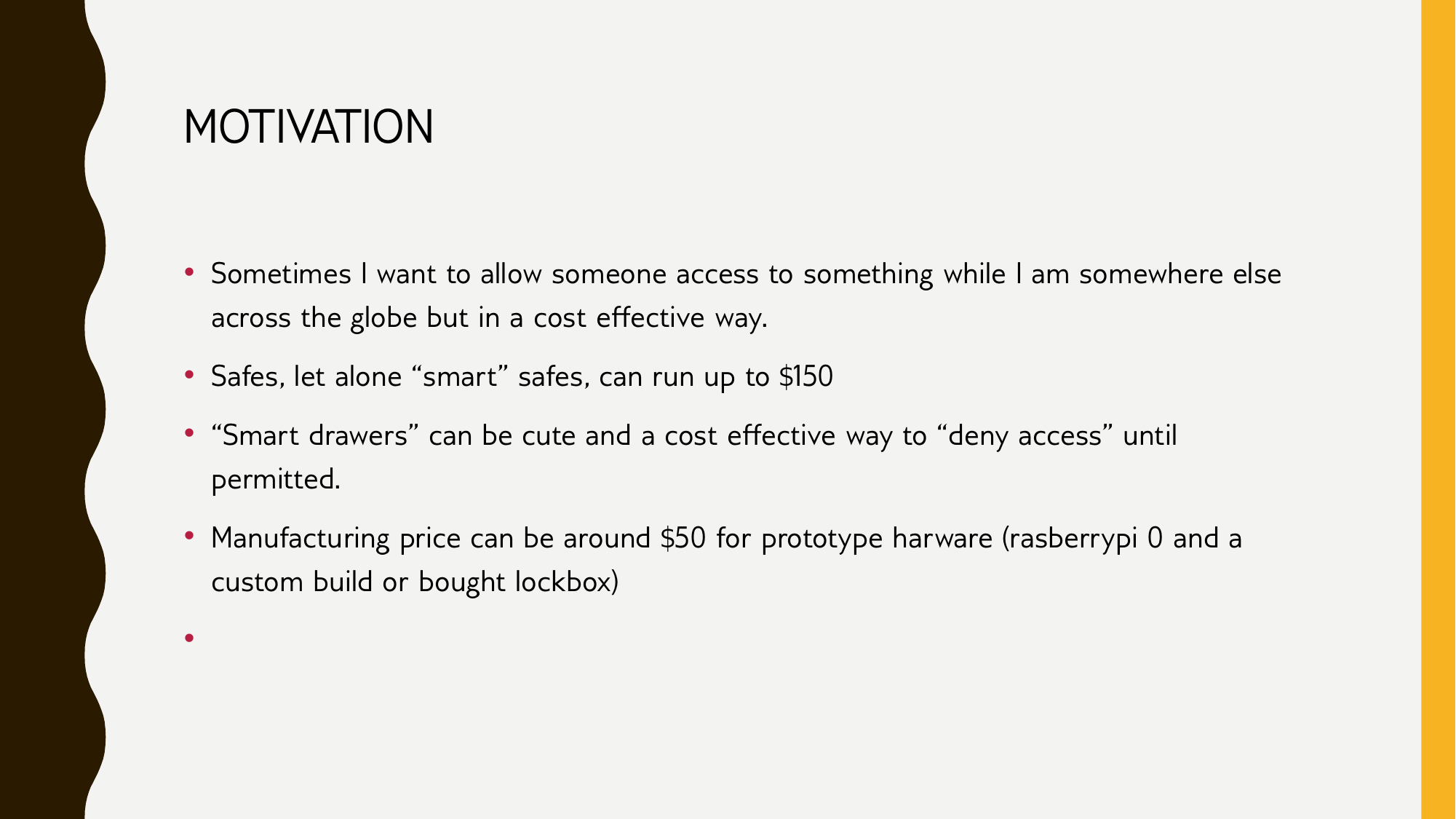

Motivation
Sometimes I want to allow someone access to something while I am somewhere else across the globe but in a cost effective way.
Safes, let alone “smart” safes, can run up to $150
“Smart drawers” can be cute and a cost effective way to “deny access” until permitted.
Manufacturing price can be around $50 for prototype harware (rasberrypi 0 and a custom build or bought lockbox)